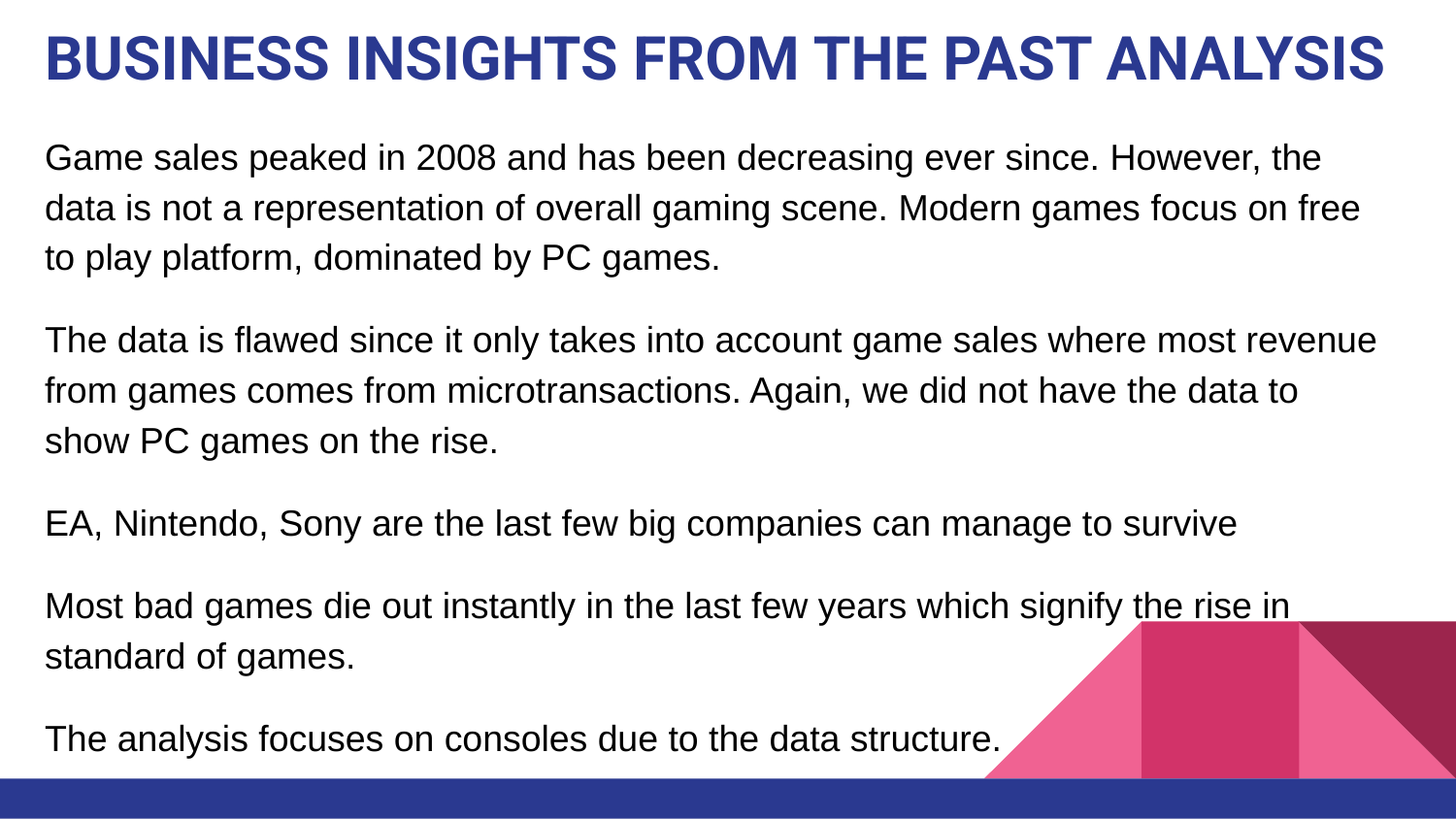

# BUSINESS INSIGHTS FROM THE PAST ANALYSIS
Game sales peaked in 2008 and has been decreasing ever since. However, the data is not a representation of overall gaming scene. Modern games focus on free to play platform, dominated by PC games.
The data is flawed since it only takes into account game sales where most revenue from games comes from microtransactions. Again, we did not have the data to show PC games on the rise.
EA, Nintendo, Sony are the last few big companies can manage to survive
Most bad games die out instantly in the last few years which signify the rise in standard of games.
The analysis focuses on consoles due to the data structure.